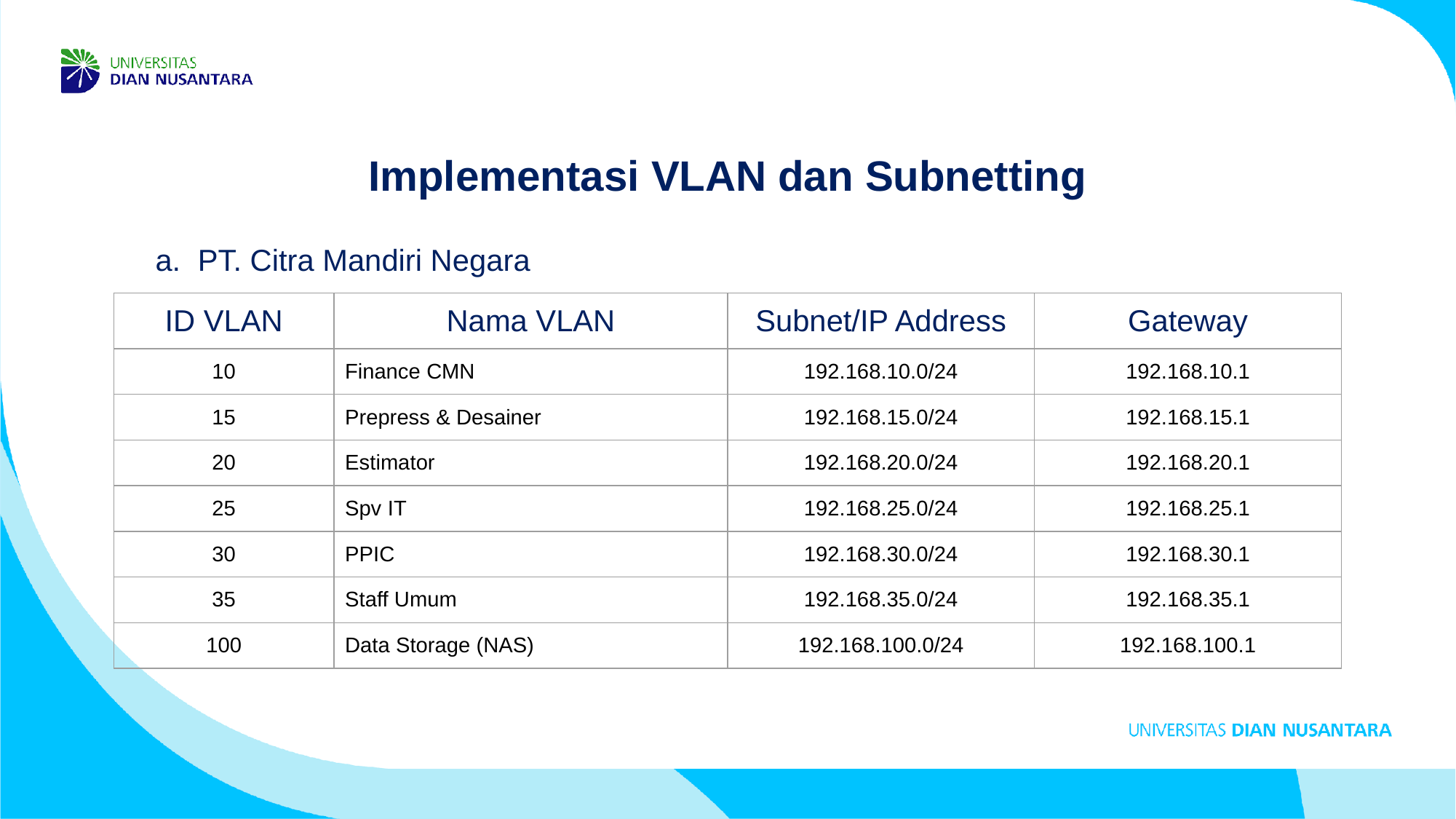

Implementasi VLAN dan Subnetting
PT. Citra Mandiri Negara

| ID VLAN | Nama VLAN | Subnet/IP Address | Gateway |
| --- | --- | --- | --- |
| 10 | Finance CMN | 192.168.10.0/24 | 192.168.10.1 |
| 15 | Prepress & Desainer | 192.168.15.0/24 | 192.168.15.1 |
| 20 | Estimator | 192.168.20.0/24 | 192.168.20.1 |
| 25 | Spv IT | 192.168.25.0/24 | 192.168.25.1 |
| 30 | PPIC | 192.168.30.0/24 | 192.168.30.1 |
| 35 | Staff Umum | 192.168.35.0/24 | 192.168.35.1 |
| 100 | Data Storage (NAS) | 192.168.100.0/24 | 192.168.100.1 |